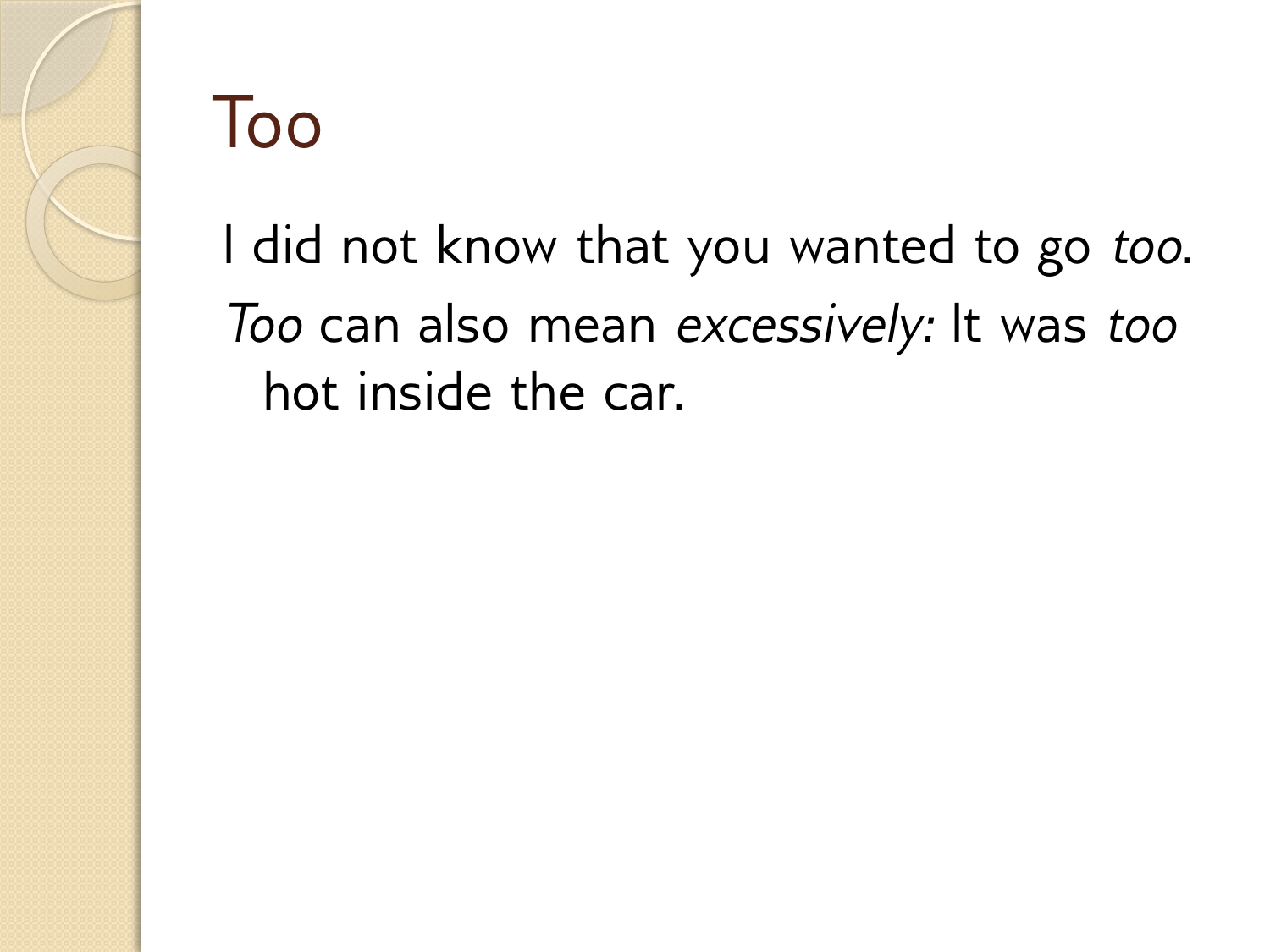

# Too
I did not know that you wanted to go too.
Too can also mean excessively: It was too hot inside the car.